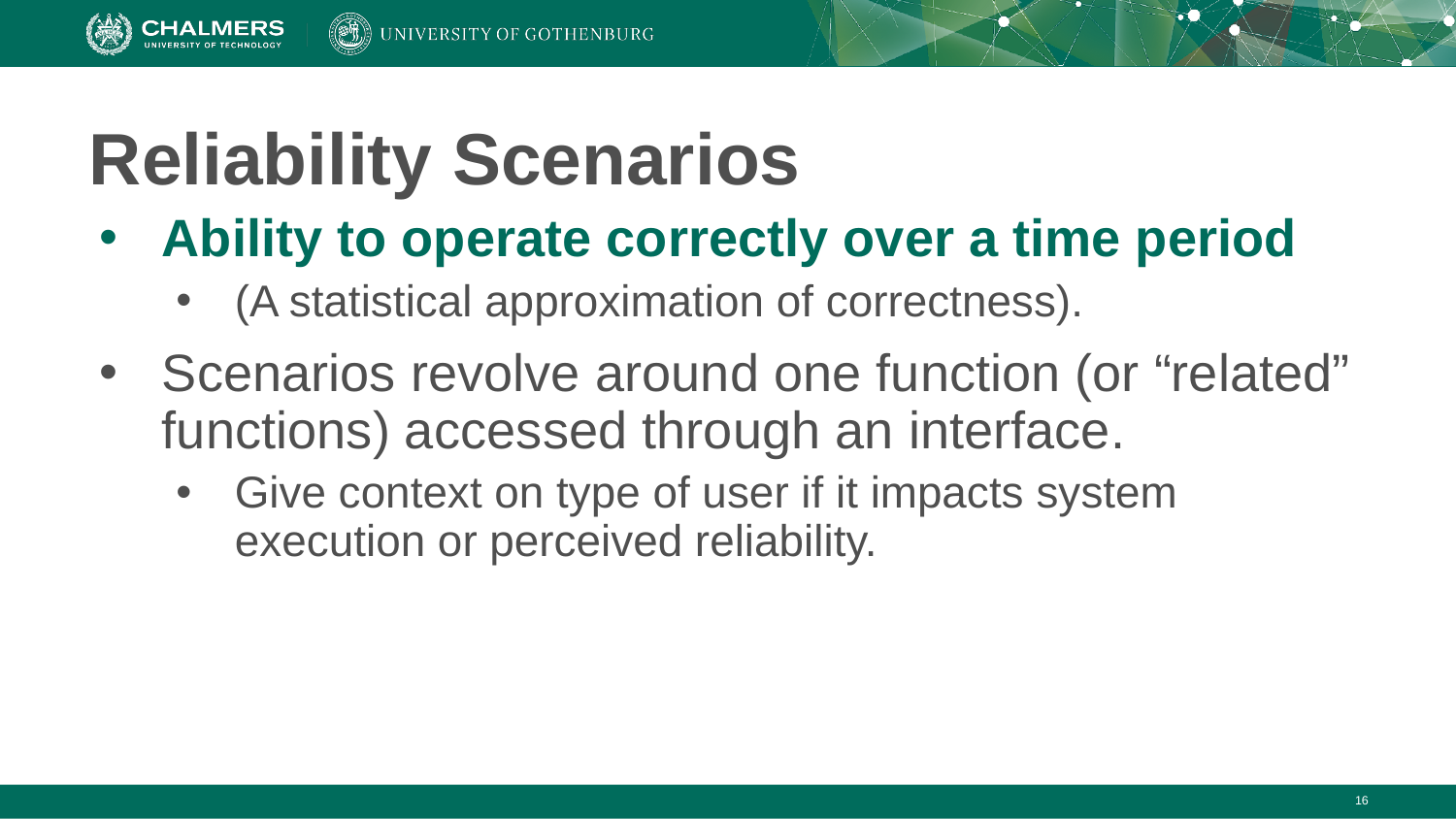

# Reliability Scenarios
Ability to operate correctly over a time period
(A statistical approximation of correctness).
Scenarios revolve around one function (or “related” functions) accessed through an interface.
Give context on type of user if it impacts system execution or perceived reliability.
16